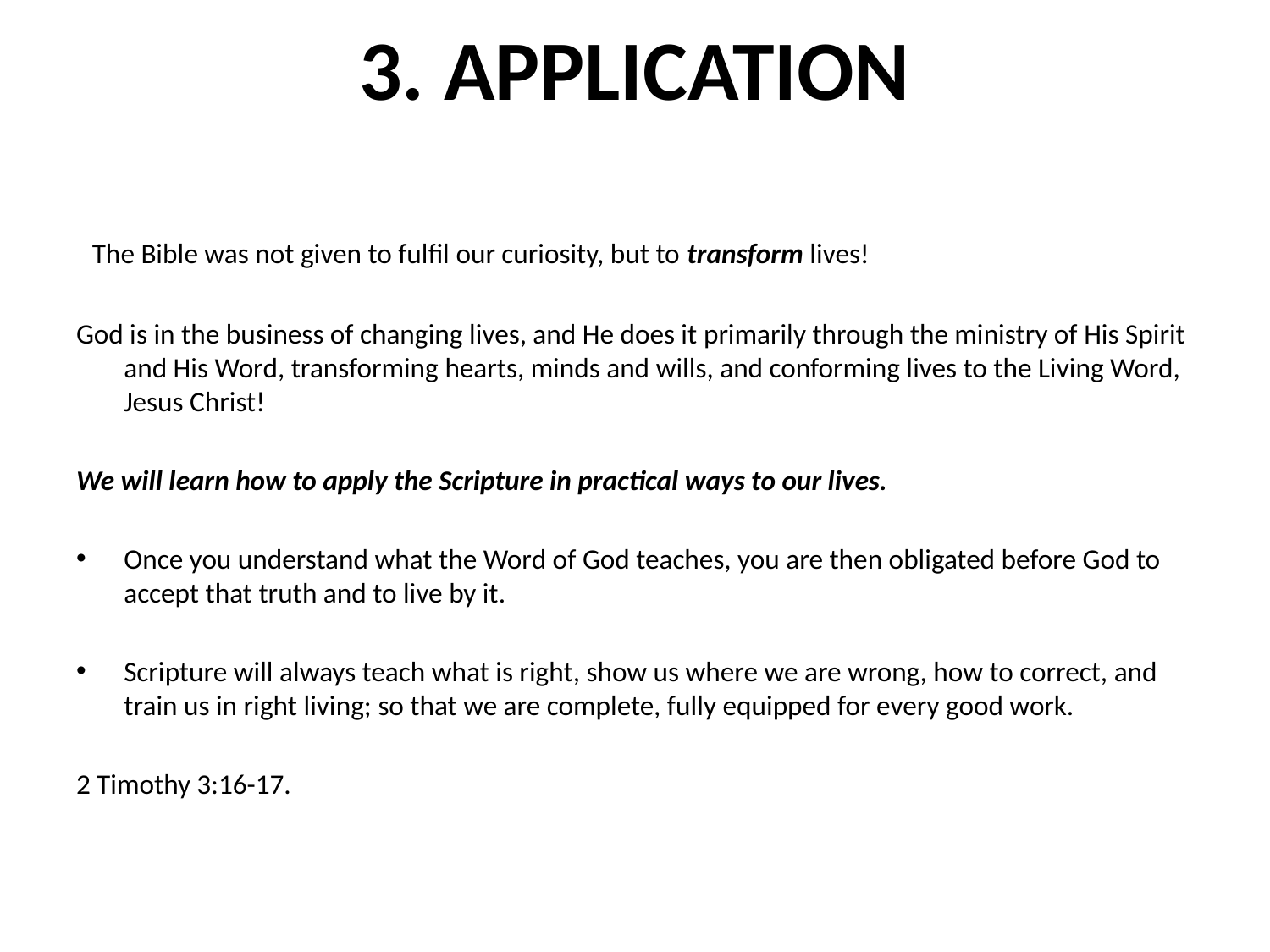

# 3. APPLICATION
  The Bible was not given to fulfil our curiosity, but to transform lives!

God is in the business of changing lives, and He does it primarily through the ministry of His Spirit and His Word, transforming hearts, minds and wills, and conforming lives to the Living Word, Jesus Christ!

We will learn how to apply the Scripture in practical ways to our lives.

Once you understand what the Word of God teaches, you are then obligated before God to accept that truth and to live by it.

Scripture will always teach what is right, show us where we are wrong, how to correct, and train us in right living; so that we are complete, fully equipped for every good work.

2 Timothy 3:16-17.